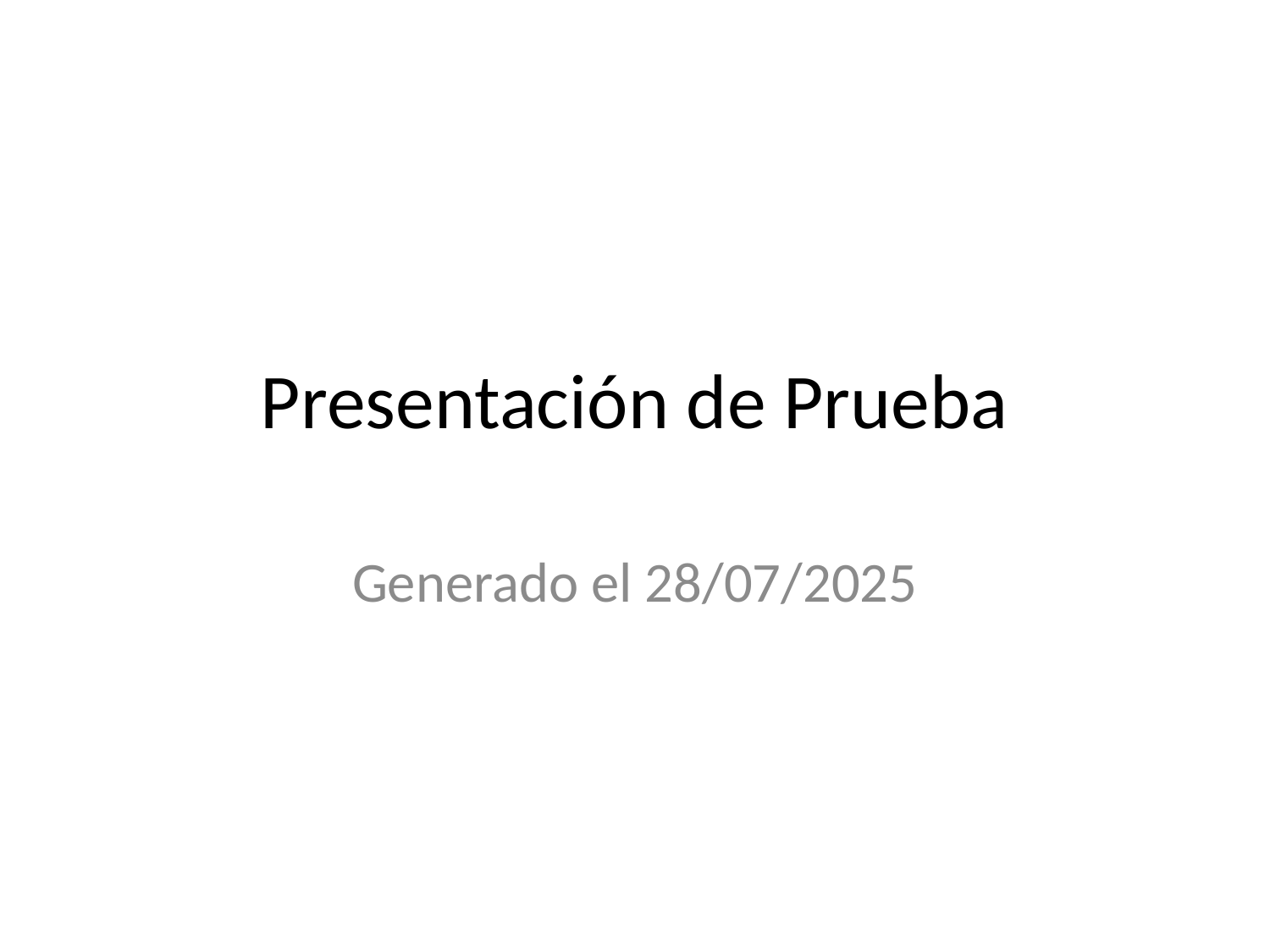

# Presentación de Prueba
Generado el 28/07/2025